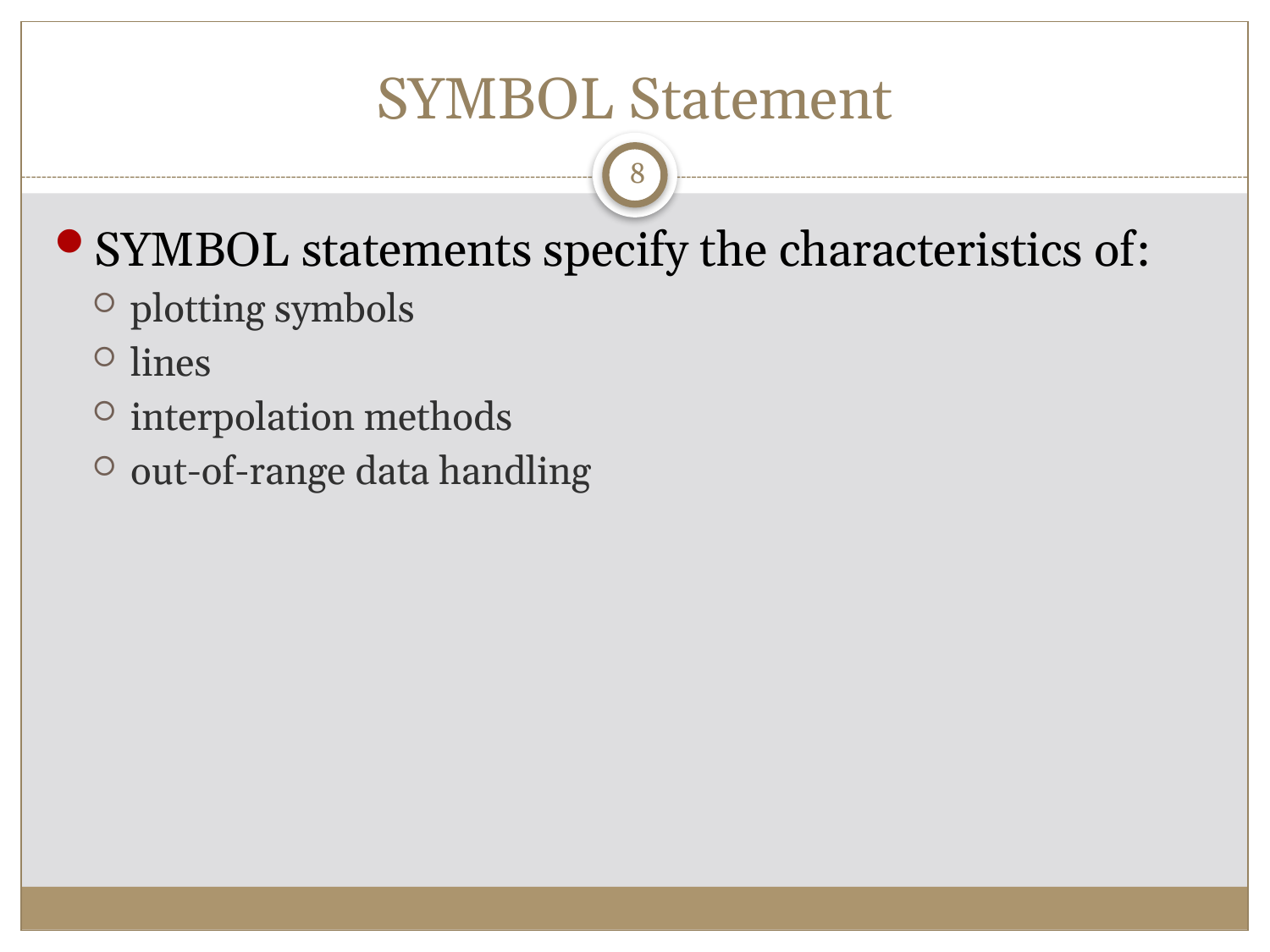

# SYMBOL Statement
8
SYMBOL statements specify the characteristics of:
plotting symbols
lines
interpolation methods
out-of-range data handling